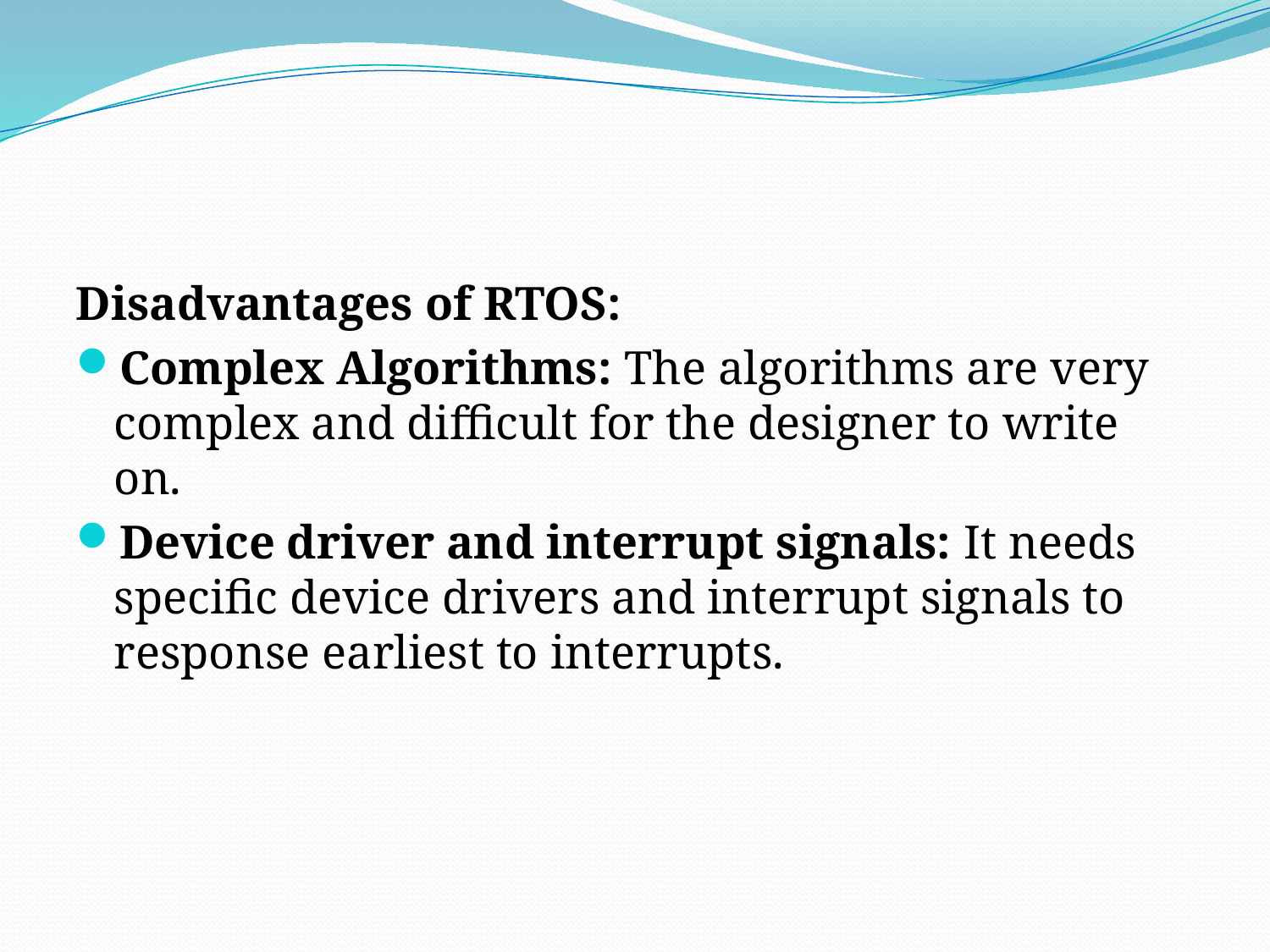

#
Disadvantages of RTOS:
Complex Algorithms: The algorithms are very complex and difficult for the designer to write on.
Device driver and interrupt signals: It needs specific device drivers and interrupt signals to response earliest to interrupts.